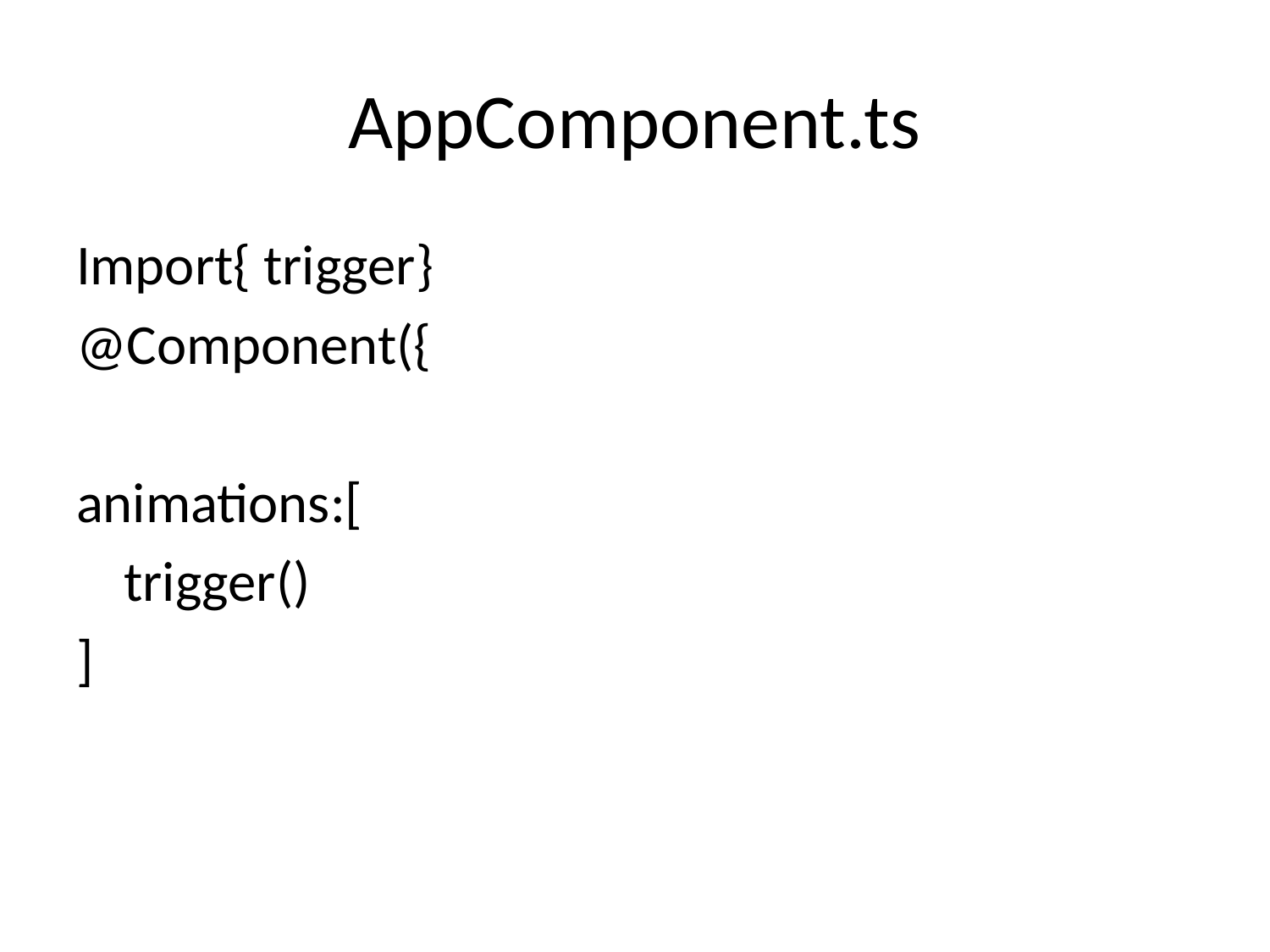

# AppComponent.ts
Import{ trigger}
@Component({

animations:[
	trigger()
]